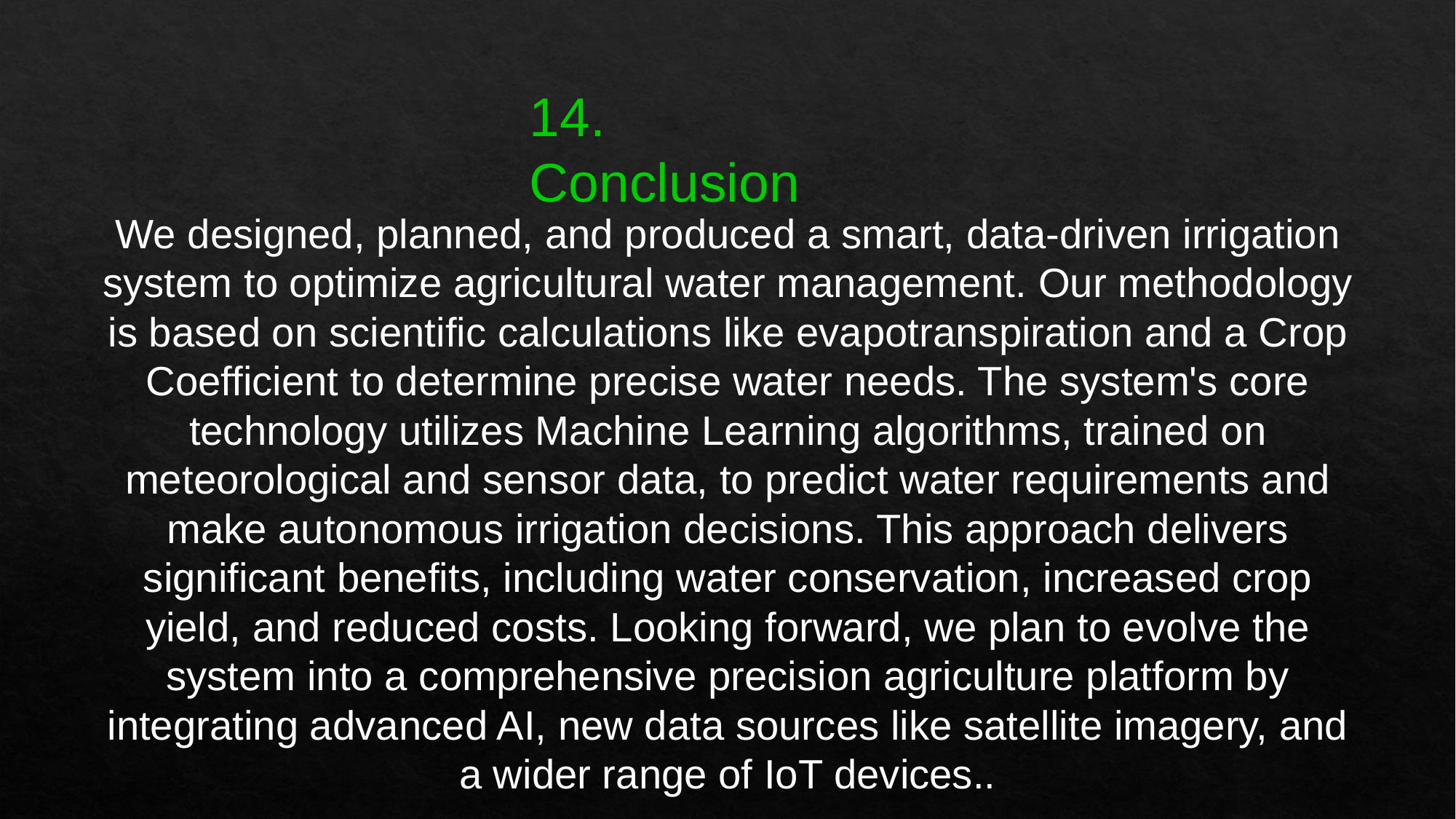

14. Conclusion
We designed, planned, and produced a smart, data-driven irrigation system to optimize agricultural water management. Our methodology is based on scientific calculations like evapotranspiration and a Crop Coefficient to determine precise water needs. The system's core technology utilizes Machine Learning algorithms, trained on meteorological and sensor data, to predict water requirements and make autonomous irrigation decisions. This approach delivers significant benefits, including water conservation, increased crop yield, and reduced costs. Looking forward, we plan to evolve the system into a comprehensive precision agriculture platform by integrating advanced AI, new data sources like satellite imagery, and a wider range of IoT devices..